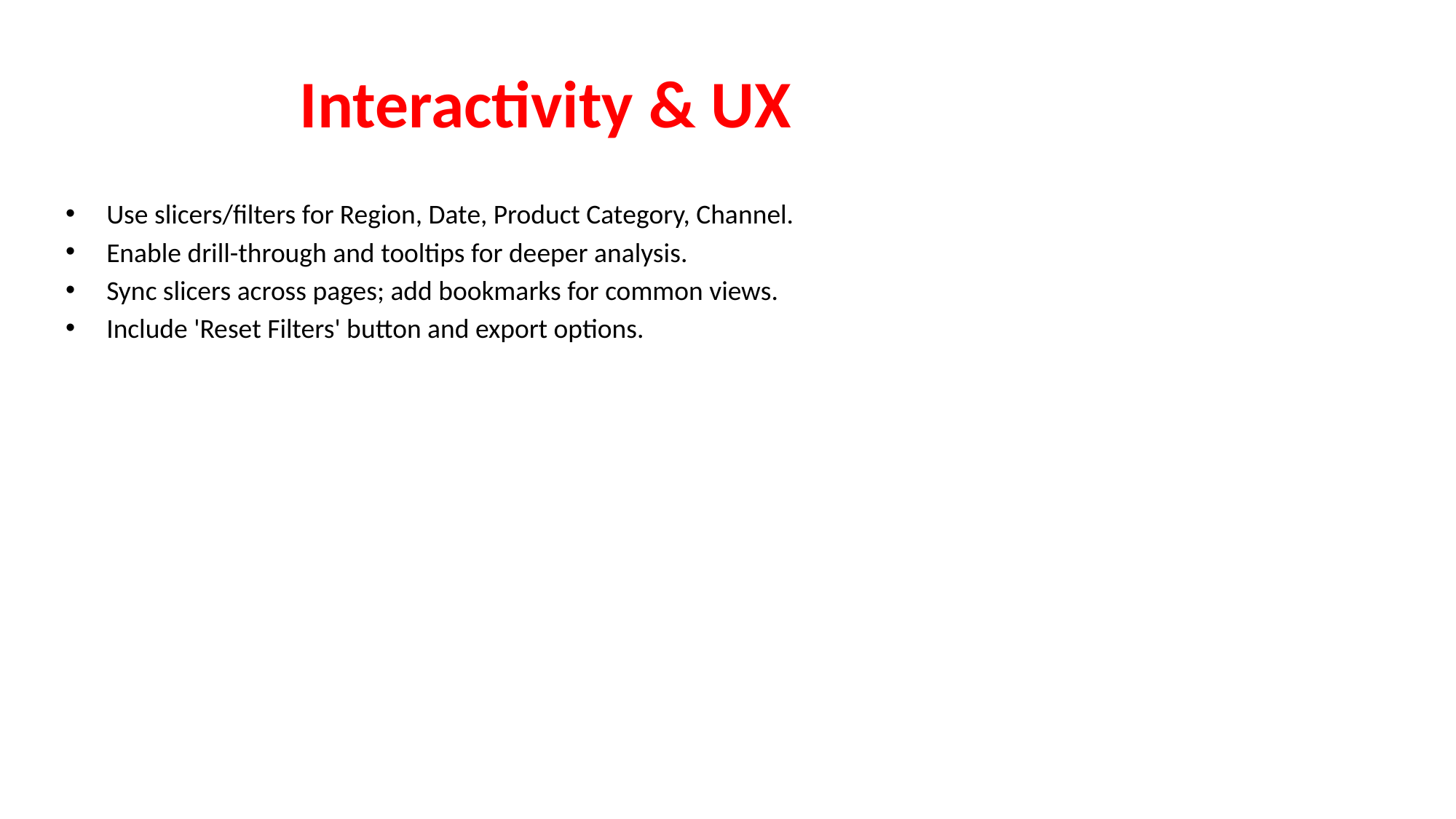

# Interactivity & UX
Use slicers/filters for Region, Date, Product Category, Channel.
Enable drill-through and tooltips for deeper analysis.
Sync slicers across pages; add bookmarks for common views.
Include 'Reset Filters' button and export options.